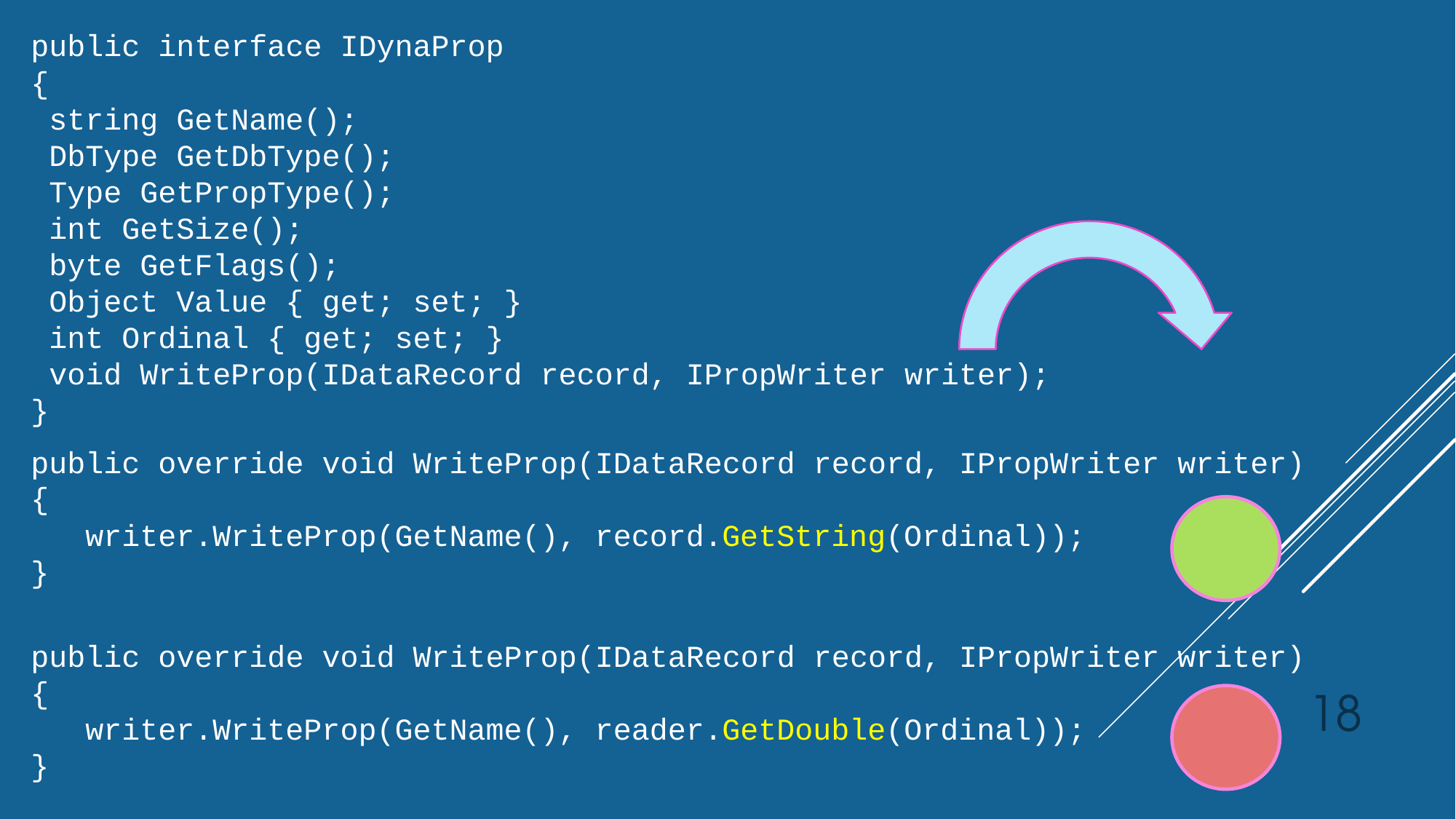

public interface IDynaProp
{
 string GetName();
 DbType GetDbType();
 Type GetPropType();
 int GetSize();
 byte GetFlags();
 Object Value { get; set; }
 int Ordinal { get; set; }
 void WriteProp(IDataRecord record, IPropWriter writer);
}

public override void WriteProp(IDataRecord record, IPropWriter writer)
{
   writer.WriteProp(GetName(), record.GetString(Ordinal));
}

public override void WriteProp(IDataRecord record, IPropWriter writer)
{
   writer.WriteProp(GetName(), reader.GetDouble(Ordinal));
}
18